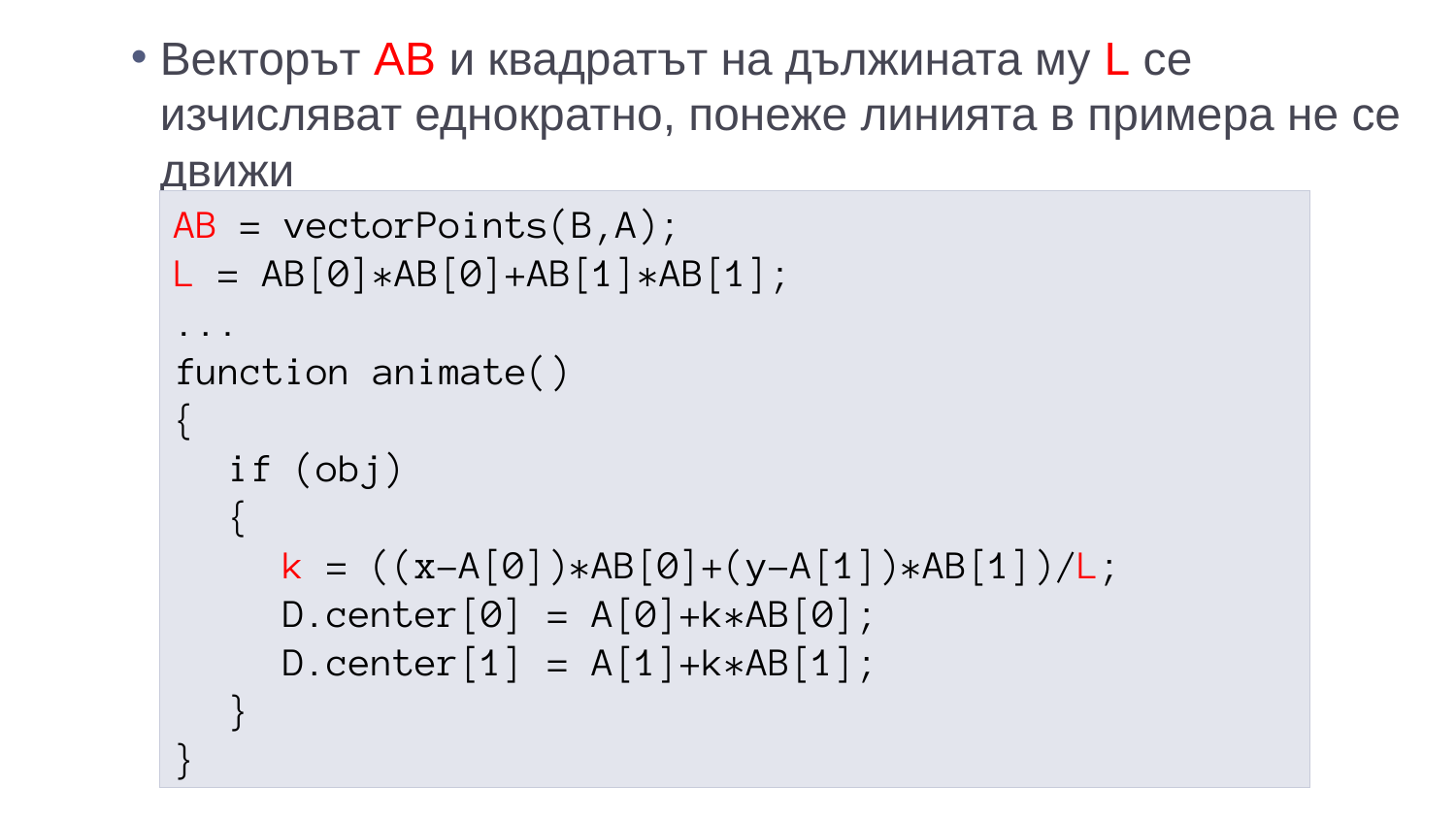

Векторът AB и квадратът на дължината му L се изчисляват еднократно, понеже линията в примера не се движи
AB = vectorPoints(B,A);
L = AB[0]*AB[0]+AB[1]*AB[1];
...
function animate()
{
	if (obj)
	{
		k = ((x-A[0])*AB[0]+(y-A[1])*AB[1])/L;
		D.center[0] = A[0]+k*AB[0];
		D.center[1] = A[1]+k*AB[1];
	}
}